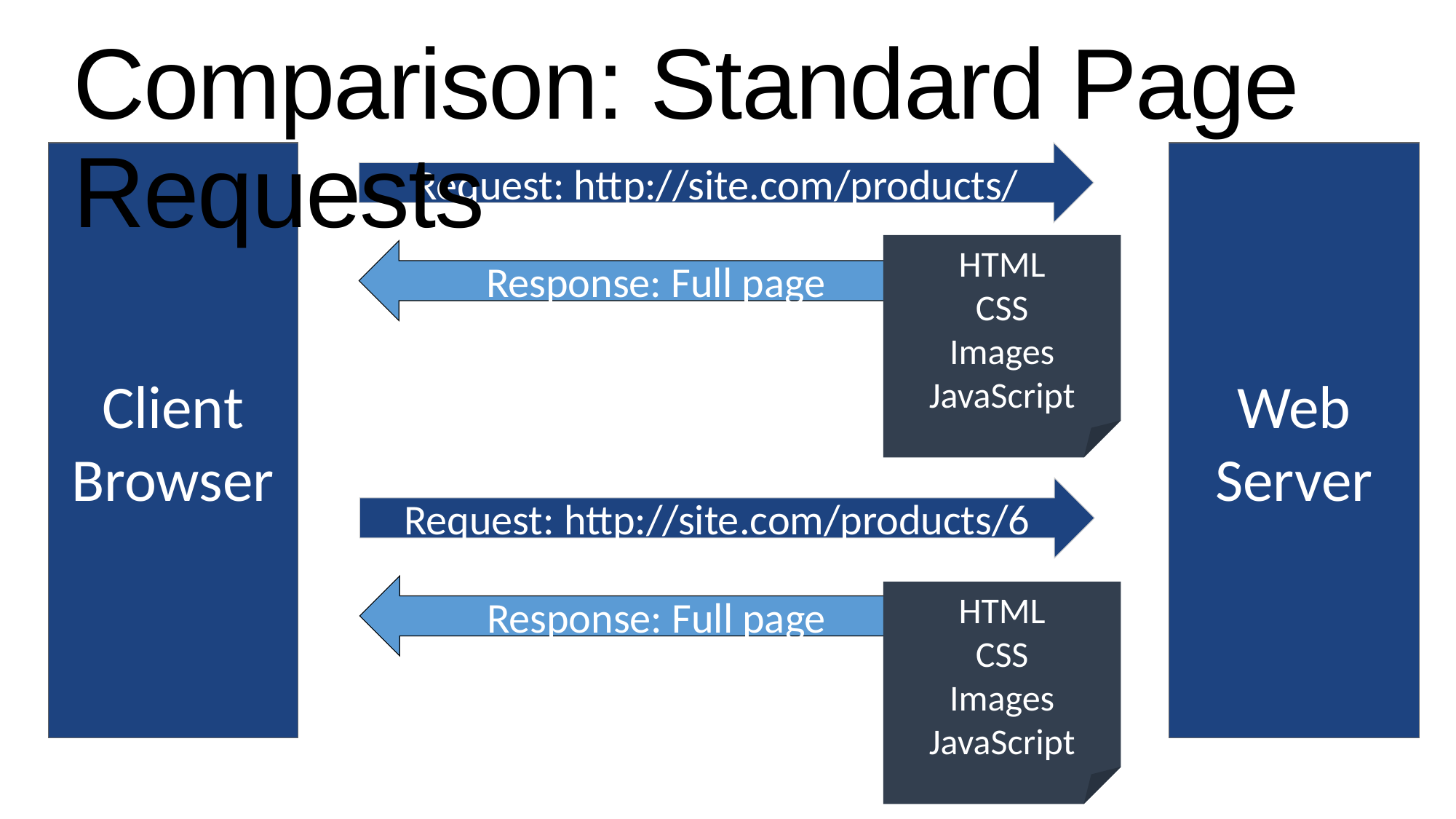

Comparison: Standard Page Requests
Client Browser
Request: http://site.com/products/
Web
Server
HTML
CSS
Images
JavaScript
          Response: Full page
Request: http://site.com/products/6
          Response: Full page
HTML
CSS
Images
JavaScript